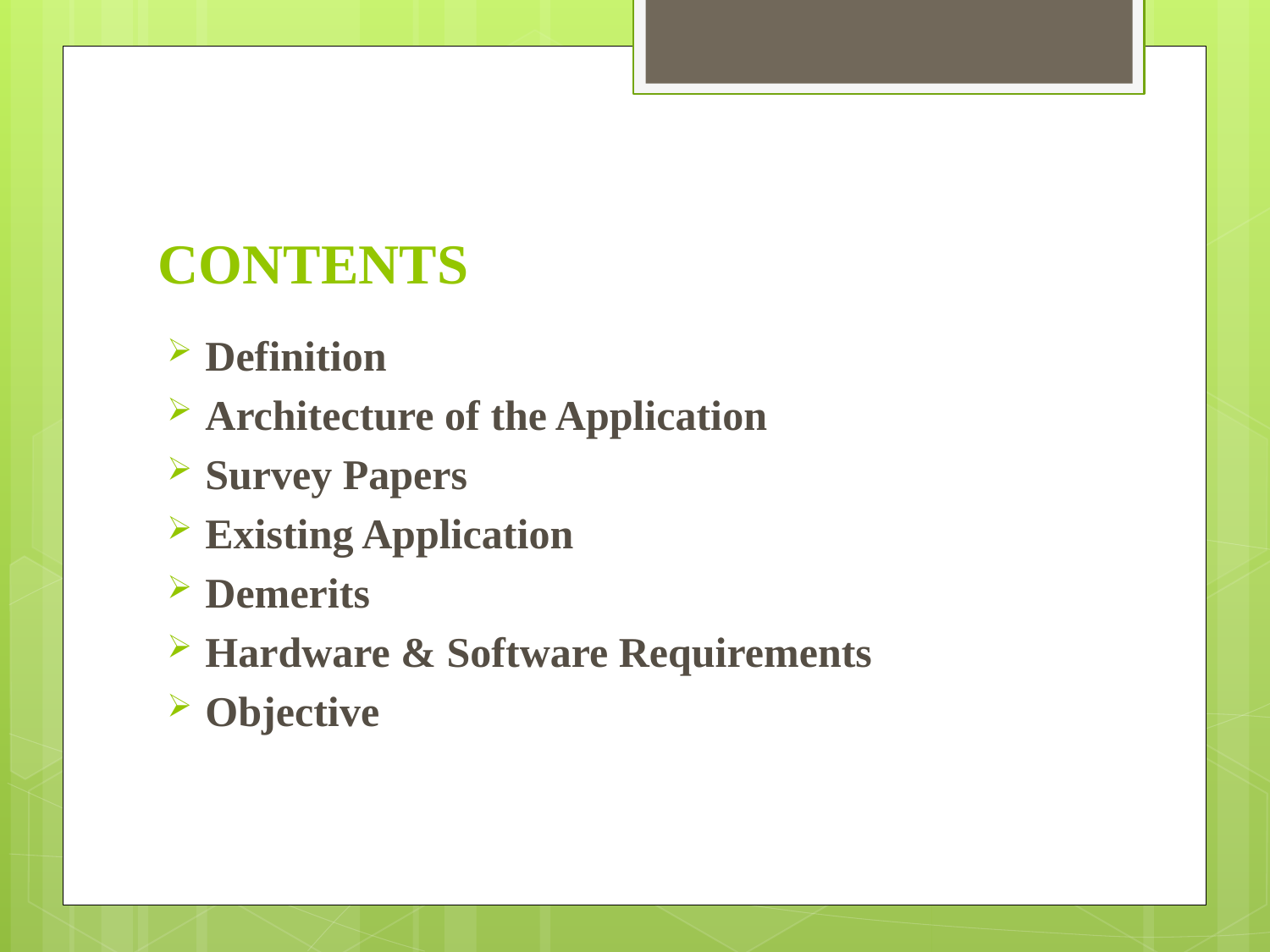

# CONTENTS
Definition
Architecture of the Application
Survey Papers
Existing Application
Demerits
Hardware & Software Requirements
Objective